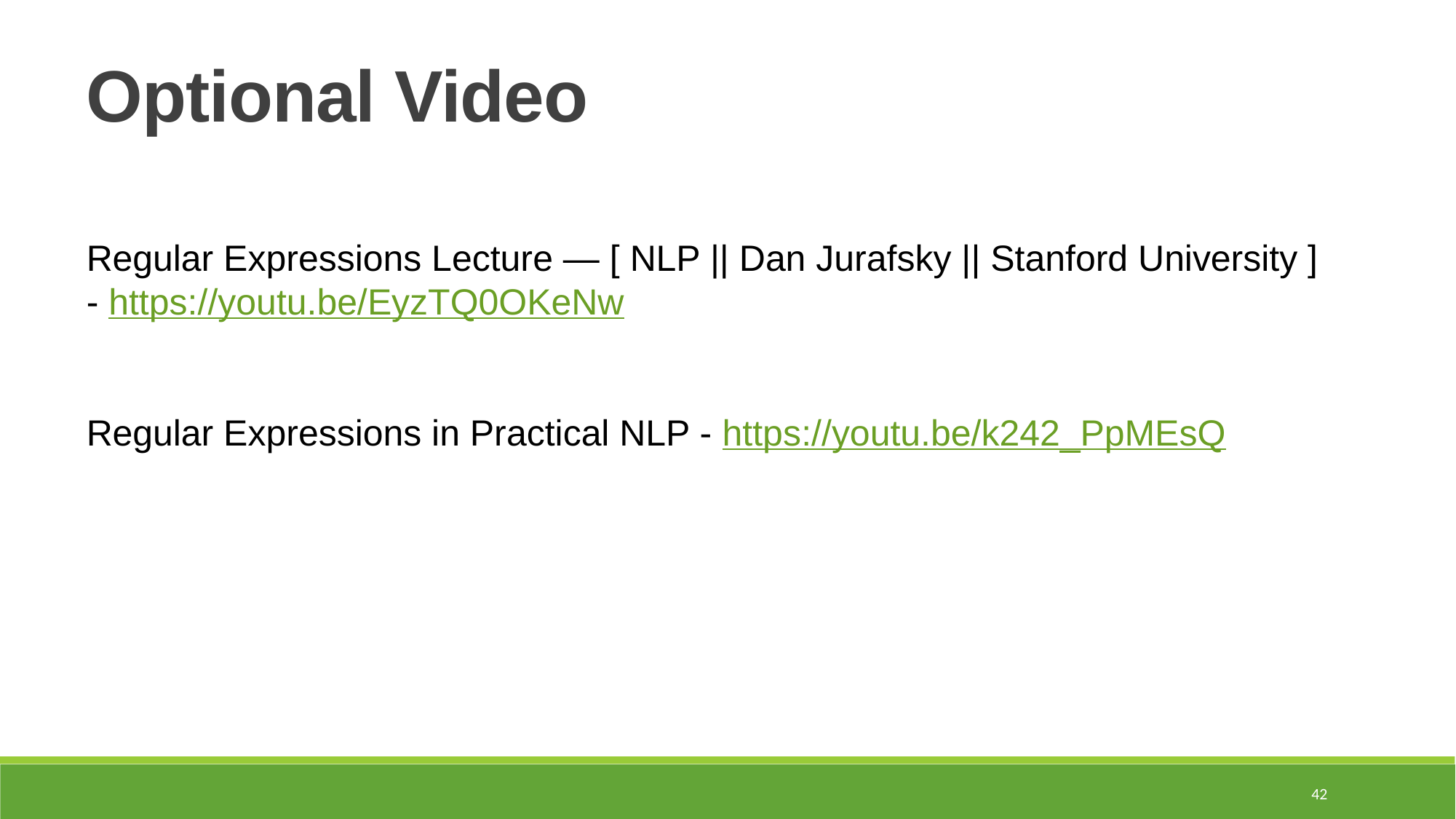

Optional Video

Regular Expressions Lecture — [ NLP || Dan Jurafsky || Stanford University ] - https://youtu.be/EyzTQ0OKeNw

Regular Expressions in Practical NLP - https://youtu.be/k242_PpMEsQ

42